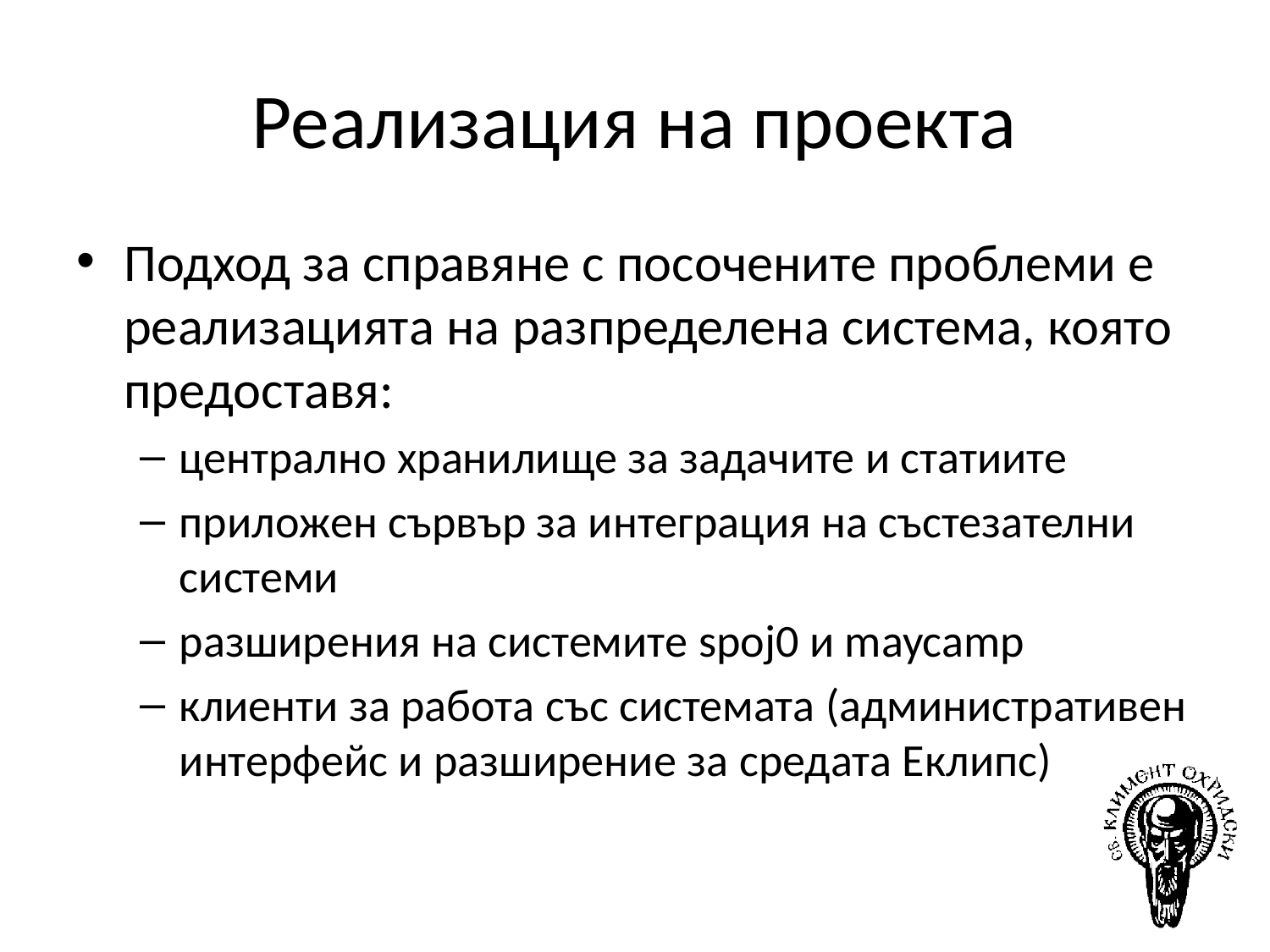

# Реализация на проекта
Подход за справяне с посочените проблеми е реализацията на разпределена система, която предоставя:
централно хранилище за задачите и статиите
приложен сървър за интеграция на състезателни системи
разширения на системите spoj0 и maycamp
клиенти за работа със системата (административен интерфейс и разширение за средата Еклипс)